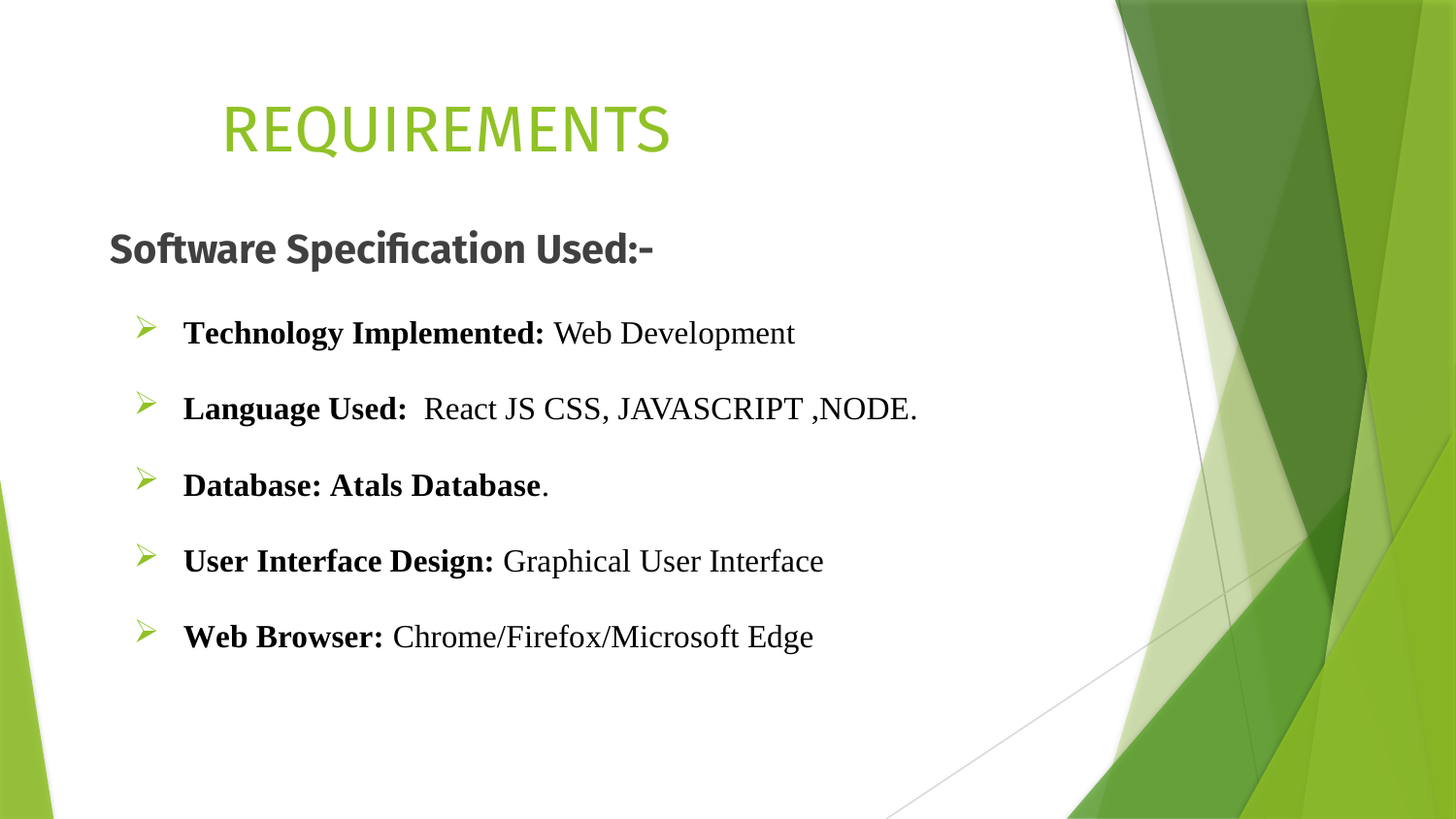

# REQUIREMENTS
Software Specification Used:-

Technology Implemented: Web Development

Language Used:  React JS CSS, JAVASCRIPT ,NODE.

Database: Atals Database.

User Interface Design: Graphical User Interface

Web Browser: Chrome/Firefox/Microsoft Edge